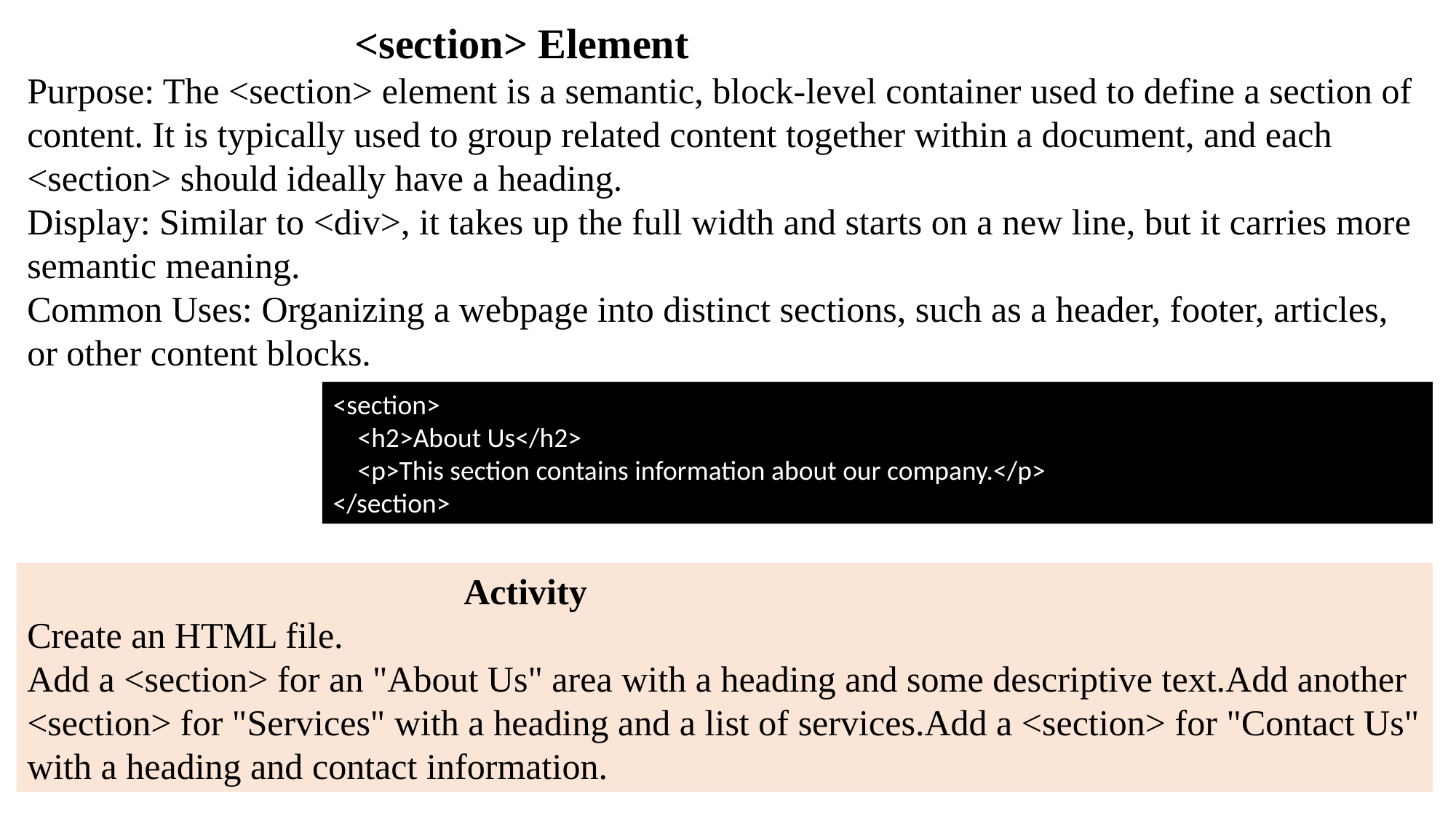

<section> Element
Purpose: The <section> element is a semantic, block-level container used to define a section of content. It is typically used to group related content together within a document, and each <section> should ideally have a heading.
Display: Similar to <div>, it takes up the full width and starts on a new line, but it carries more semantic meaning.
Common Uses: Organizing a webpage into distinct sections, such as a header, footer, articles, or other content blocks.
<section>
    <h2>About Us</h2>
    <p>This section contains information about our company.</p>
</section>
				Activity
Create an HTML file.
Add a <section> for an "About Us" area with a heading and some descriptive text.Add another <section> for "Services" with a heading and a list of services.Add a <section> for "Contact Us" with a heading and contact information.